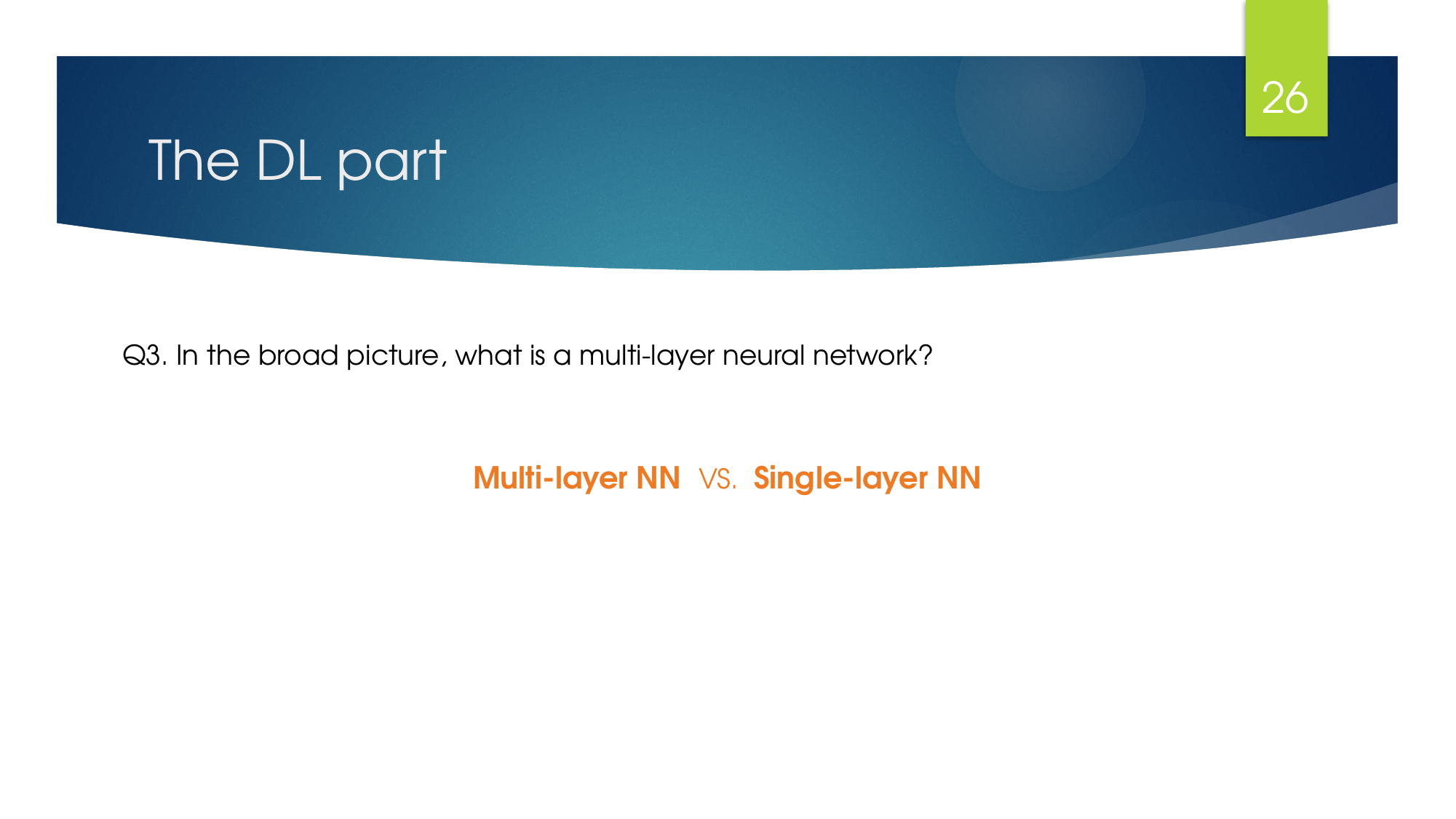

26
# The DL part
Q3. In the broad picture, what is a multi-layer neural network?

Multi-layer NN  VS.  Single-layer NN